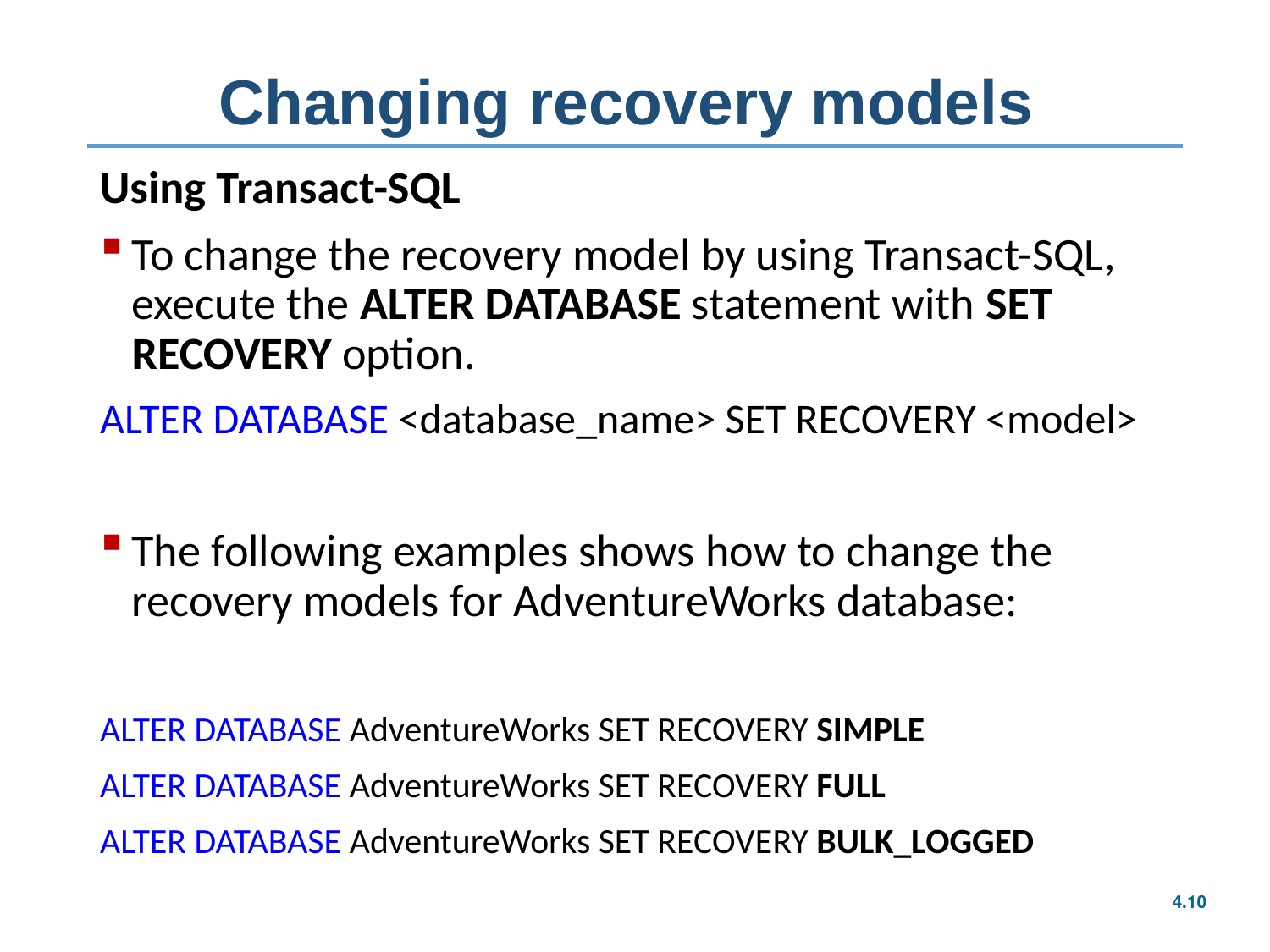

# Changing recovery models
Using Transact-SQL
To change the recovery model by using Transact-SQL, execute the ALTER DATABASE statement with SET RECOVERY option.
ALTER DATABASE <database_name> SET RECOVERY <model>

The following examples shows how to change the recovery models for AdventureWorks database:

ALTER DATABASE AdventureWorks SET RECOVERY SIMPLE
ALTER DATABASE AdventureWorks SET RECOVERY FULL
ALTER DATABASE AdventureWorks SET RECOVERY BULK_LOGGED